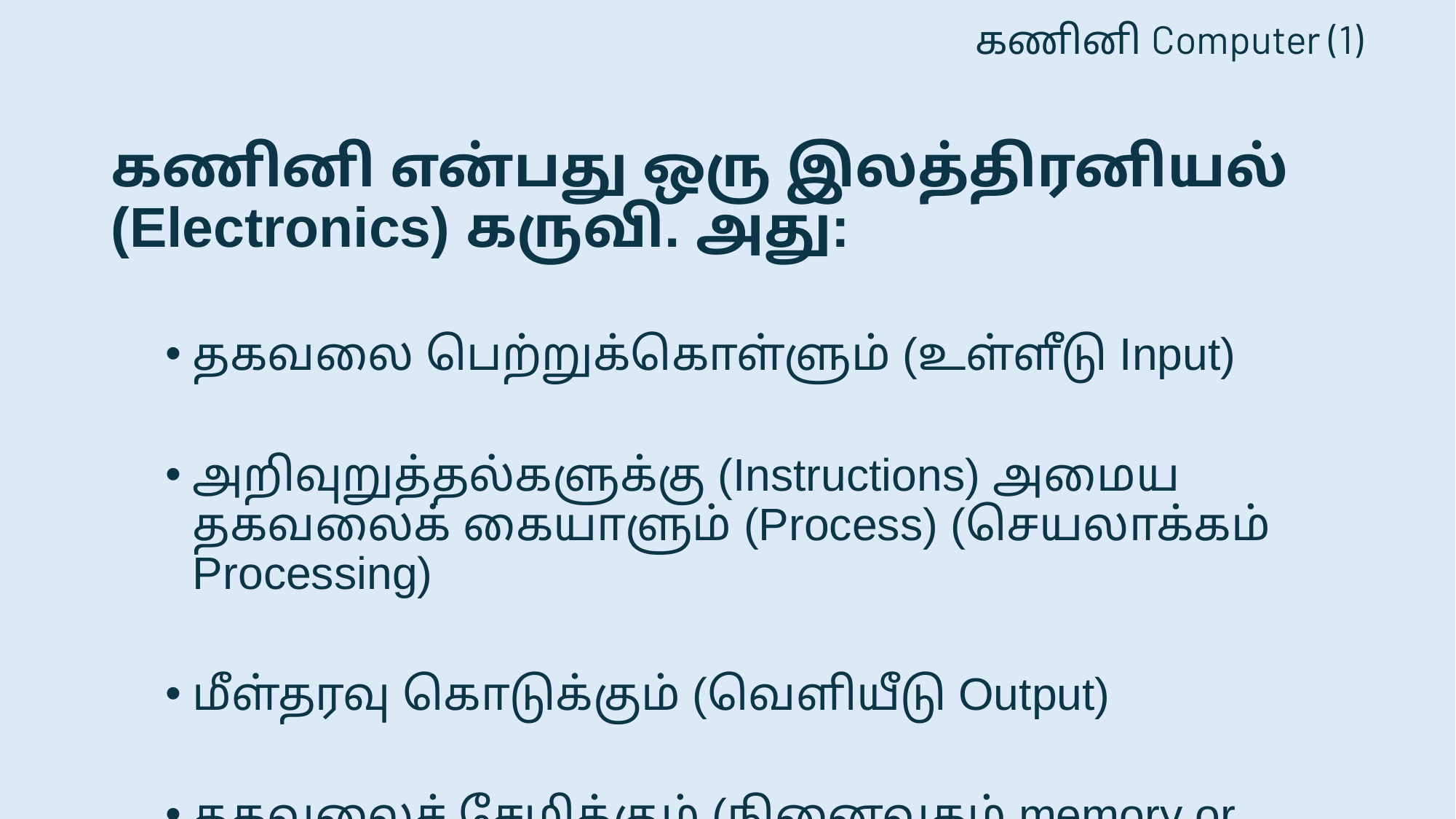

# கணினி Computer (1)
கணினி என்பது ஒரு இலத்திரனியல் (Electronics) கருவி. அது:

தகவலை பெற்றுக்கொள்ளும் (உள்ளீடு Input)

அறிவுறுத்தல்களுக்கு (Instructions) அமைய தகவலைக் கையாளும் (Process) (செயலாக்கம் Processing)

மீள்தரவு கொடுக்கும் (வெளியீடு Output)

தகவலைச் சேமிக்கும் (நினைவகம் memory or storage)